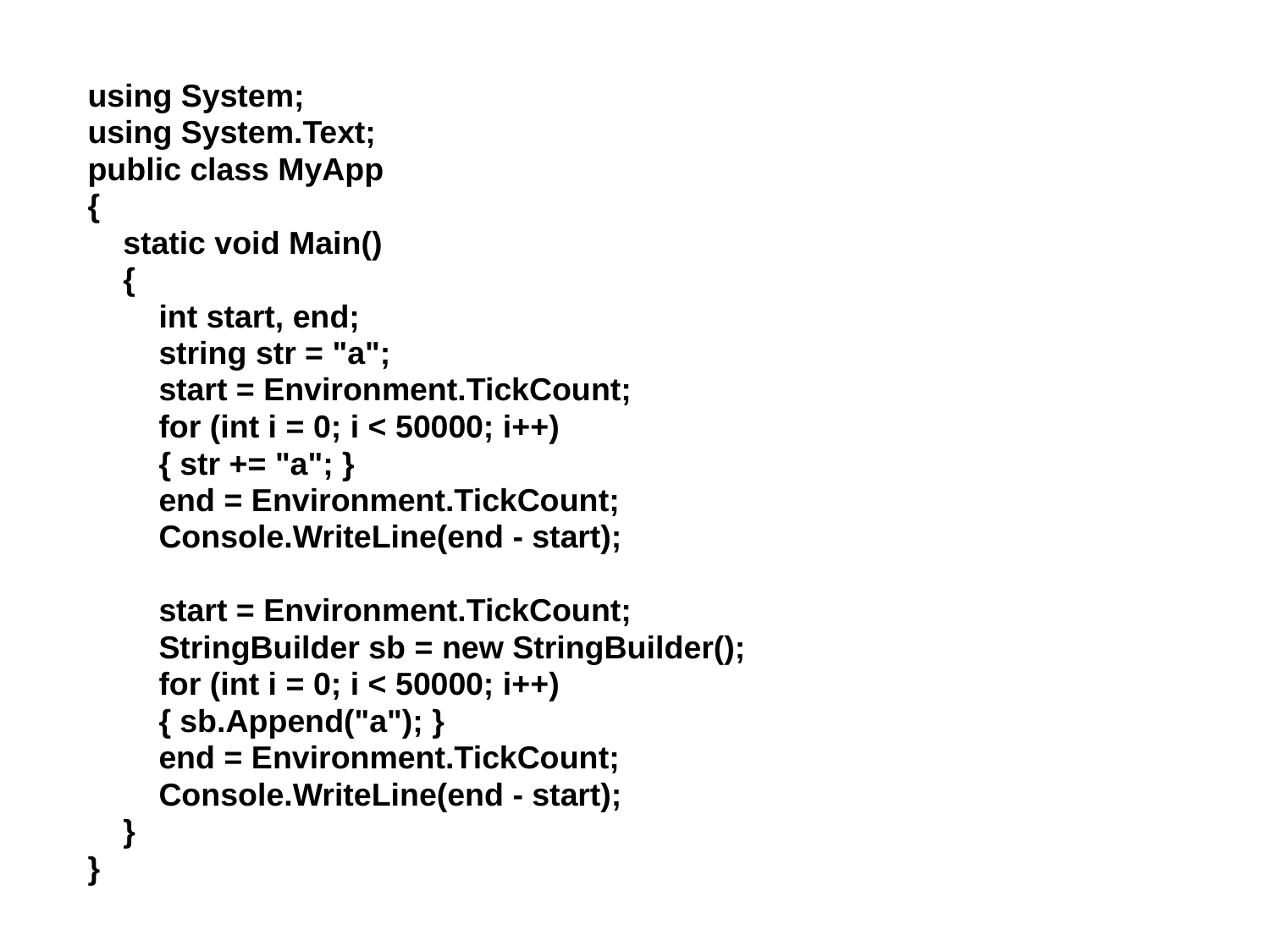

#
using System;
using System.Text;
public class MyApp
{
    static void Main()
    {
        int start, end;
        string str = "a";
        start = Environment.TickCount;
        for (int i = 0; i < 50000; i++)
        { str += "a"; }
        end = Environment.TickCount;
        Console.WriteLine(end - start);

        start = Environment.TickCount;
        StringBuilder sb = new StringBuilder();
        for (int i = 0; i < 50000; i++)
        { sb.Append("a"); }
        end = Environment.TickCount;
        Console.WriteLine(end - start);
    }
}